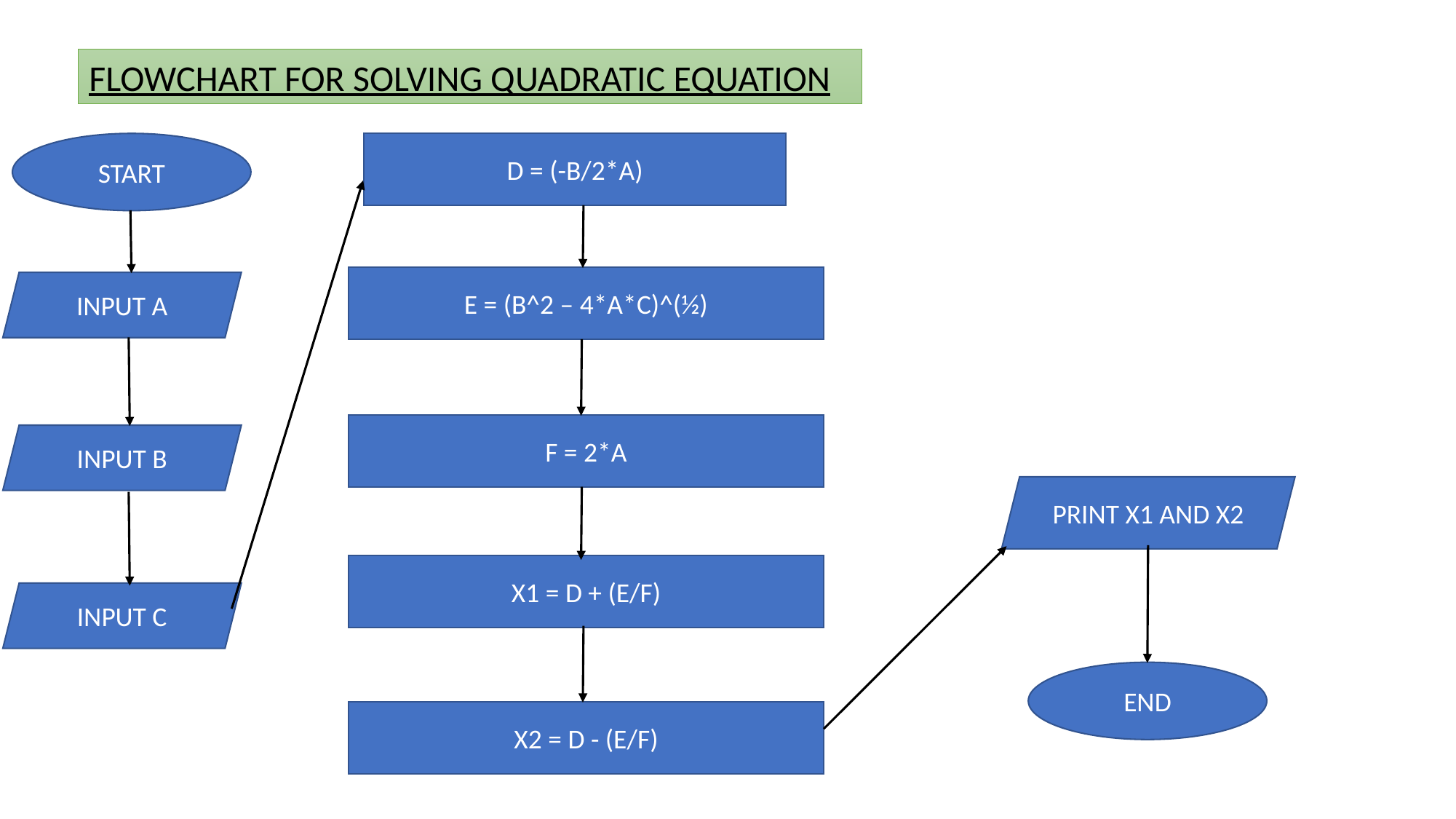

FLOWCHART FOR SOLVING QUADRATIC EQUATION
D = (-B/2*A)
START
E = (B^2 – 4*A*C)^(½)
INPUT A
F = 2*A
INPUT B
PRINT X1 AND X2
X1 = D + (E/F)
INPUT C
END
X2 = D - (E/F)